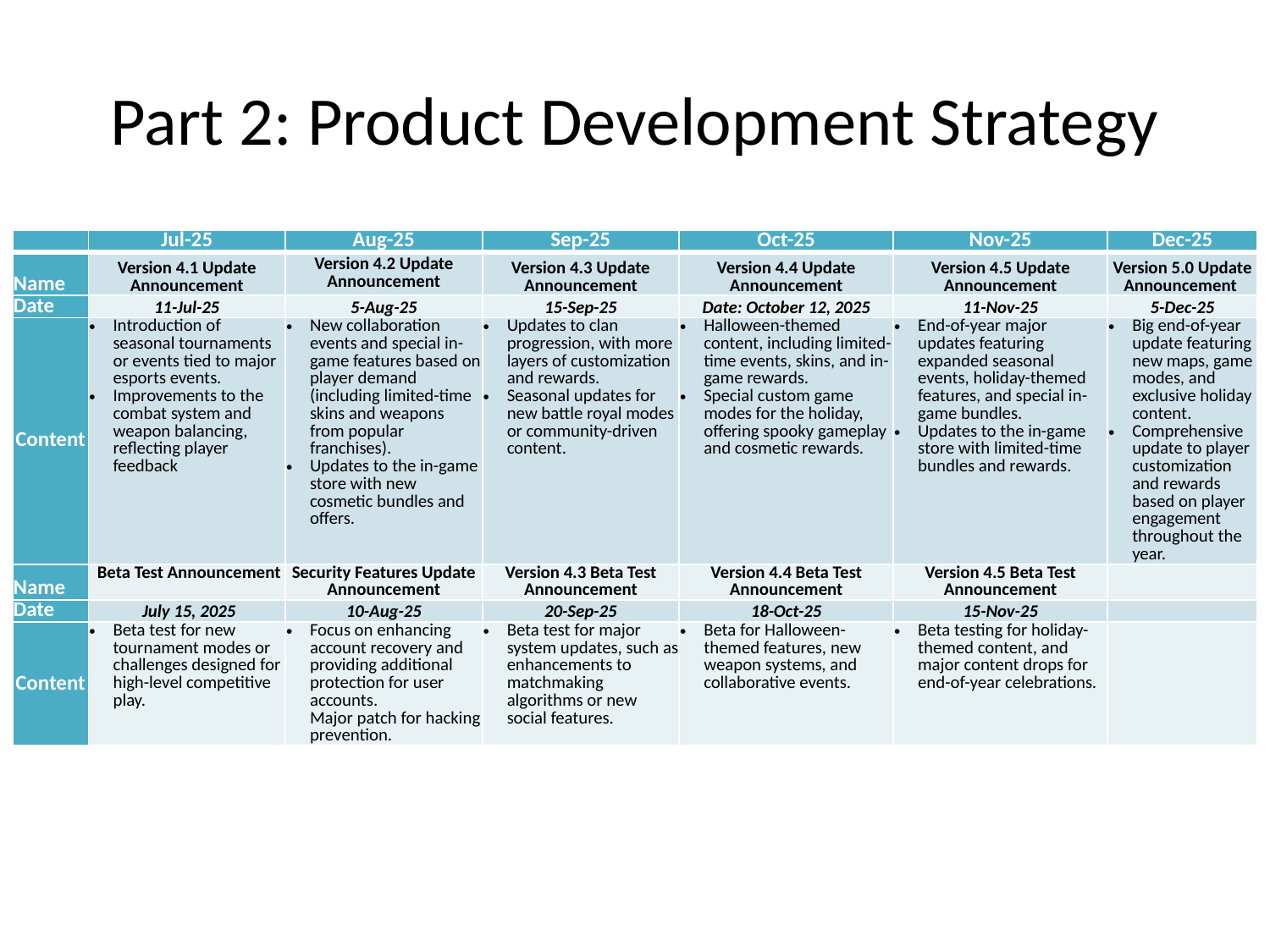

# Part 2: Product Development Strategy
|  | Jul-25 | Aug-25 | Sep-25 | Oct-25 | Nov-25 | Dec-25 |
| --- | --- | --- | --- | --- | --- | --- |
| Name | Version 4.1 Update Announcement | Version 4.2 Update Announcement | Version 4.3 Update Announcement | Version 4.4 Update Announcement | Version 4.5 Update Announcement | Version 5.0 Update Announcement |
| Date | 11-Jul-25 | 5-Aug-25 | 15-Sep-25 | Date: October 12, 2025 | 11-Nov-25 | 5-Dec-25 |
| Content | Introduction of seasonal tournaments or events tied to major esports events. Improvements to the combat system and weapon balancing, reflecting player feedback | New collaboration events and special in-game features based on player demand (including limited-time skins and weapons from popular franchises). Updates to the in-game store with new cosmetic bundles and offers. | Updates to clan progression, with more layers of customization and rewards. Seasonal updates for new battle royal modes or community-driven content. | Halloween-themed content, including limited-time events, skins, and in-game rewards. Special custom game modes for the holiday, offering spooky gameplay and cosmetic rewards. | End-of-year major updates featuring expanded seasonal events, holiday-themed features, and special in-game bundles. Updates to the in-game store with limited-time bundles and rewards. | Big end-of-year update featuring new maps, game modes, and exclusive holiday content. Comprehensive update to player customization and rewards based on player engagement throughout the year. |
| Name | Beta Test Announcement | Security Features Update Announcement | Version 4.3 Beta Test Announcement | Version 4.4 Beta Test Announcement | Version 4.5 Beta Test Announcement |  |
| Date | July 15, 2025 | 10-Aug-25 | 20-Sep-25 | 18-Oct-25 | 15-Nov-25 |  |
| Content | Beta test for new tournament modes or challenges designed for high-level competitive play. | Focus on enhancing account recovery and providing additional protection for user accounts. Major patch for hacking prevention. | Beta test for major system updates, such as enhancements to matchmaking algorithms or new social features. | Beta for Halloween-themed features, new weapon systems, and collaborative events. | Beta testing for holiday-themed content, and major content drops for end-of-year celebrations. |  |